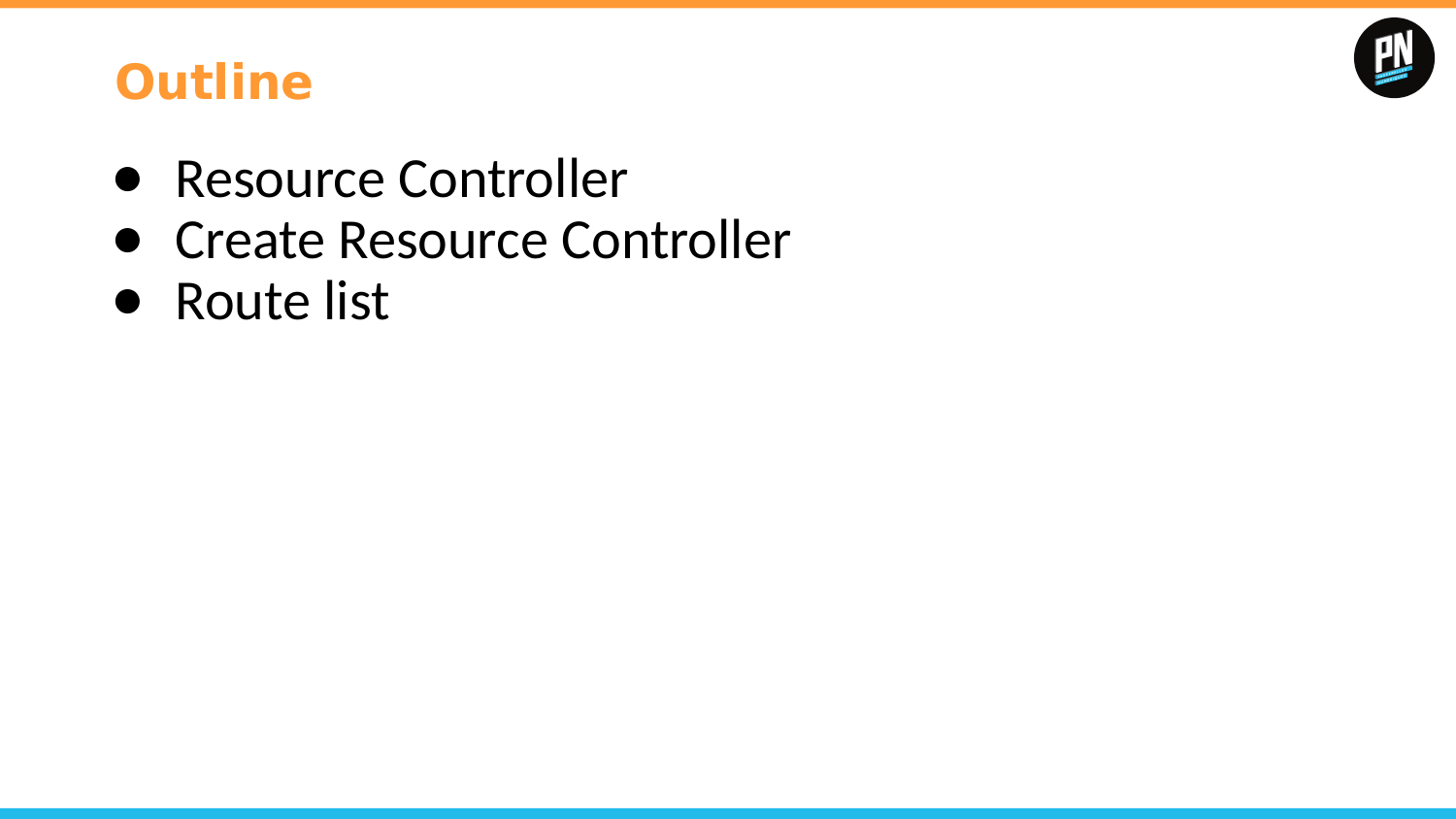

# Outline
Resource Controller
Create Resource Controller
Route list